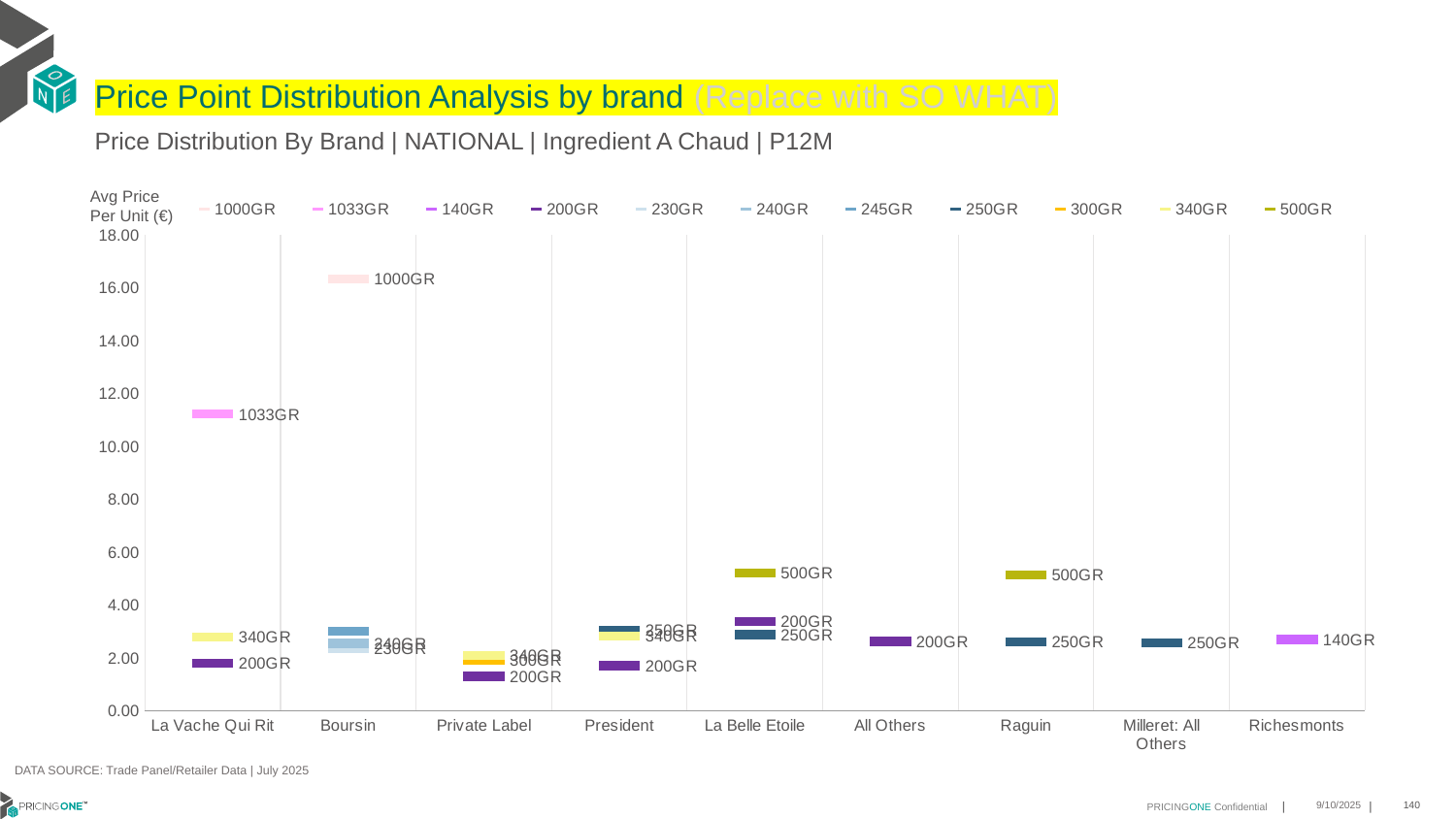

# Price Point Distribution Analysis by brand (Replace with SO WHAT)
Price Distribution By Brand | NATIONAL | Ingredient A Chaud | P12M

### Chart

| Category | 1000GR | 1033GR | 140GR | 200GR | 230GR | 240GR | 245GR | 250GR | 300GR | 340GR | 500GR |
|---|---|---|---|---|---|---|---|---|---|---|---|
| La Vache Qui Rit | None | 11.2143 | None | 1.7914 | None | None | None | None | None | 2.7747 | None |
| Boursin | 16.3333 | None | None | None | 2.3634 | 2.5471 | 3.0 | None | None | None | None |
| Private Label | None | None | None | 1.2976 | None | None | None | 2.0289 | 1.9229 | 2.0818 | None |
| President | None | None | None | 1.7034 | None | None | None | 3.0374 | None | 2.8239 | None |
| La Belle Etoile | None | None | None | 3.3641 | None | None | None | 2.8753 | None | None | 5.2194 |
| All Others | None | None | None | 2.6182 | None | None | None | None | None | None | None |
| Raguin | None | None | None | None | None | None | None | 2.595 | None | None | 5.128 |
| Milleret: All Others | None | None | None | None | None | None | None | 2.5632 | None | None | None |
| Richesmonts | None | None | 2.6878 | None | None | None | None | None | None | None | None |
Avg Price
Per Unit (€)
DATA SOURCE: Trade Panel/Retailer Data | July 2025
9/10/2025
140